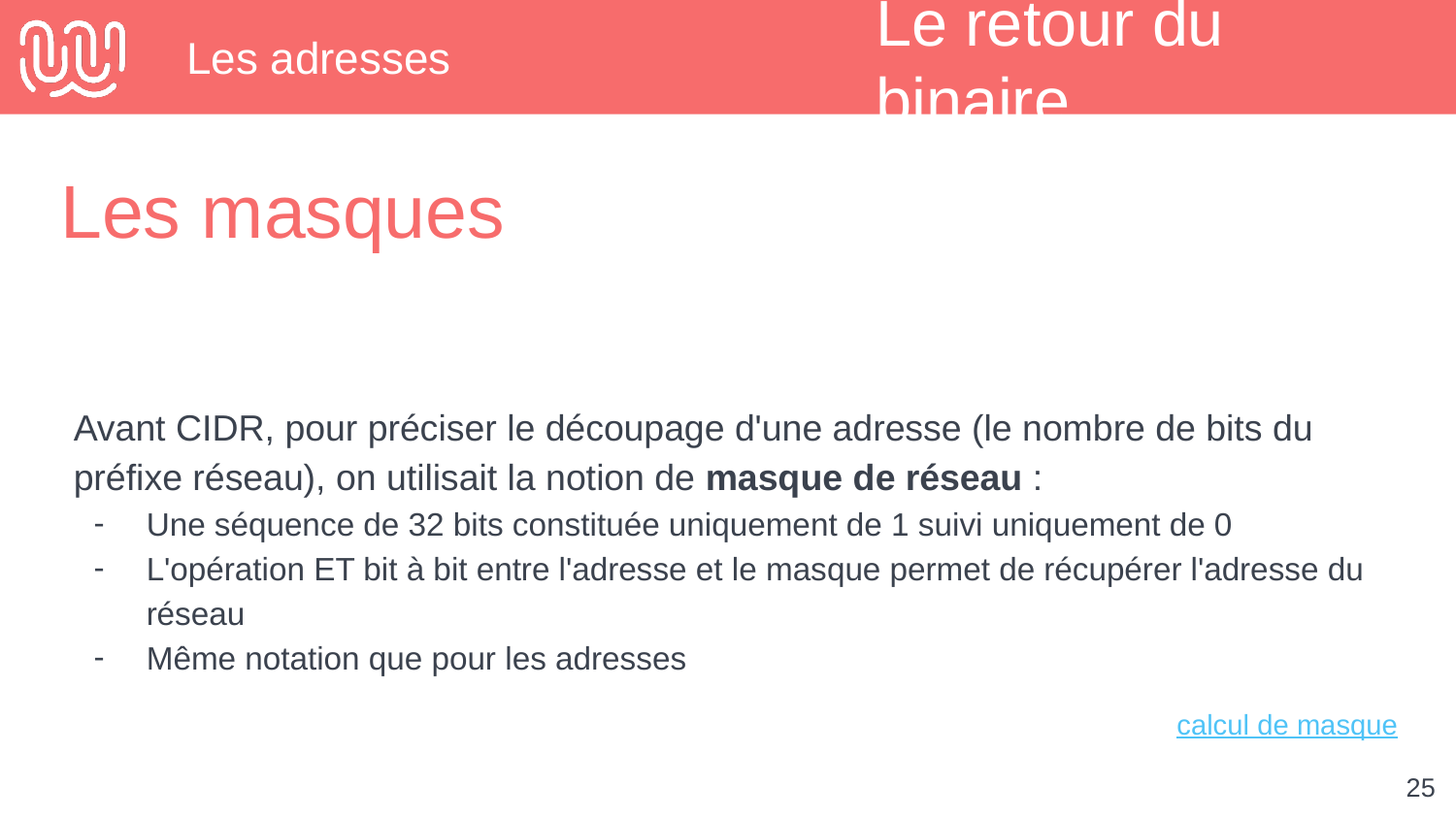

# Les adresses
Le retour du binaire
Les masques
Avant CIDR, pour préciser le découpage d'une adresse (le nombre de bits du préfixe réseau), on utilisait la notion de masque de réseau :
Une séquence de 32 bits constituée uniquement de 1 suivi uniquement de 0
L'opération ET bit à bit entre l'adresse et le masque permet de récupérer l'adresse du réseau
Même notation que pour les adresses
calcul de masque
25